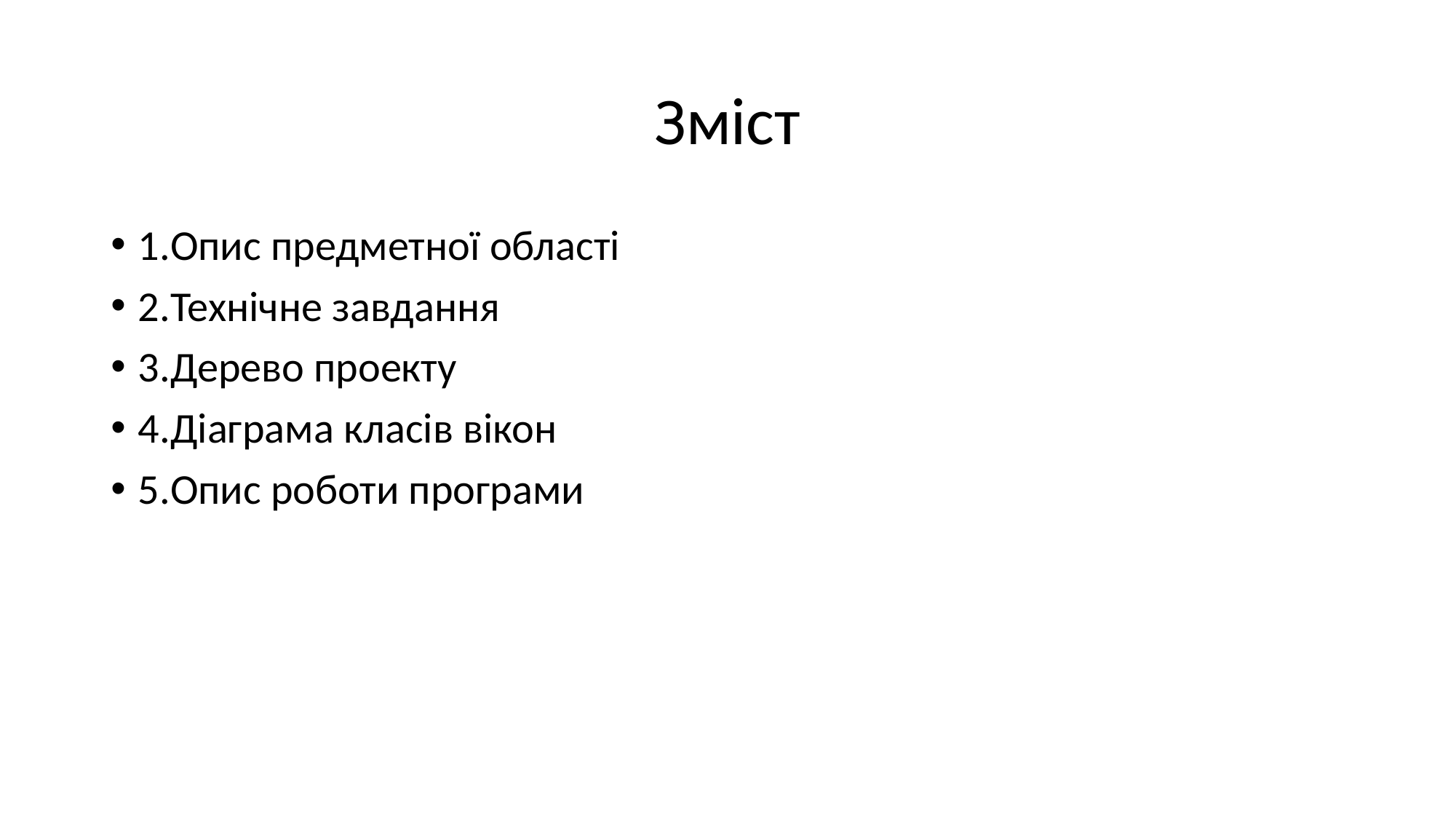

# Зміст
1.Опис предметної області
2.Технічне завдання
3.Дерево проекту
4.Діаграма класів вікон
5.Опис роботи програми